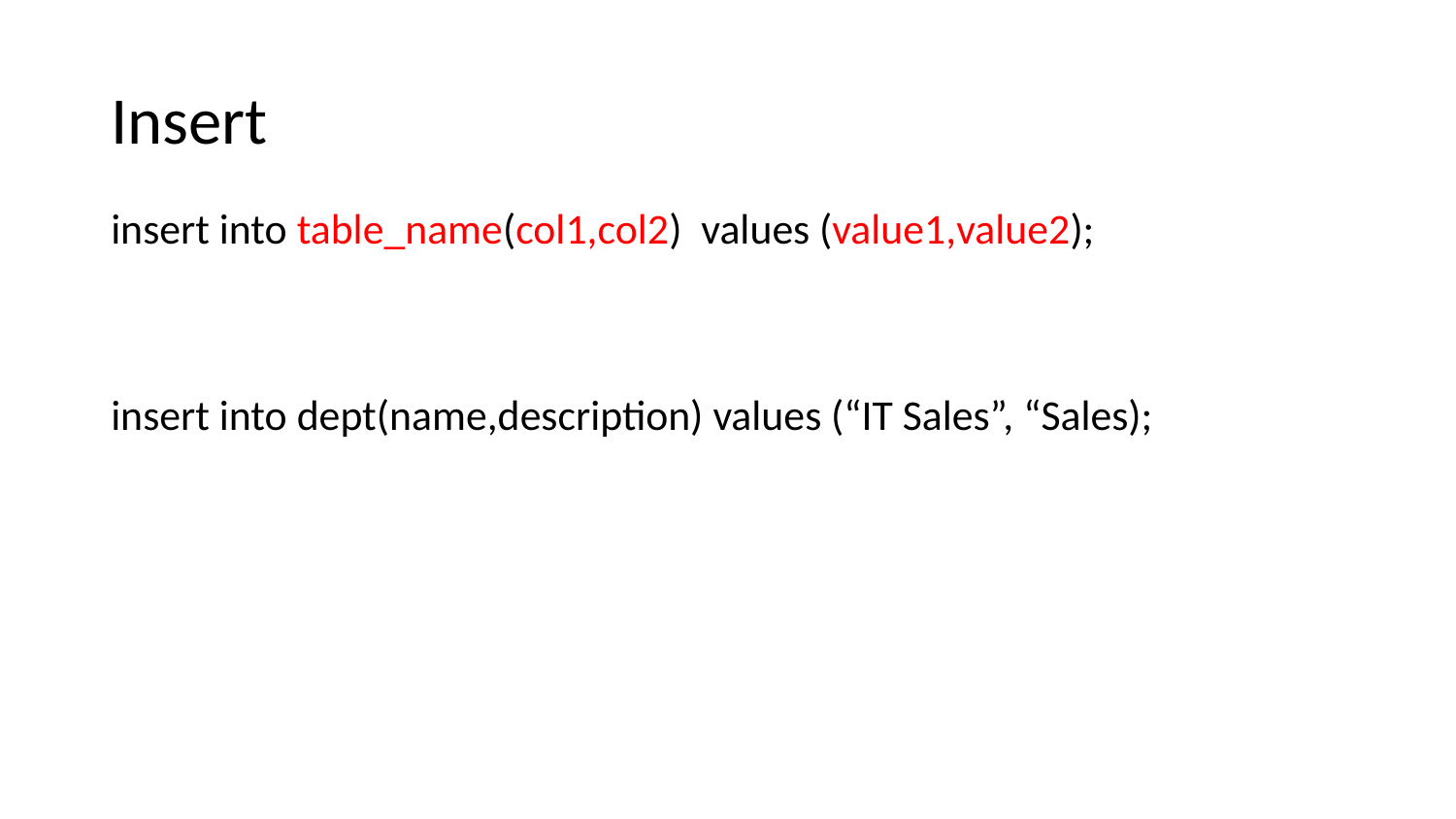

# Insert
insert into table_name(col1,col2)  values (value1,value2);

insert into dept(name,description) values (“IT Sales”, “Sales);